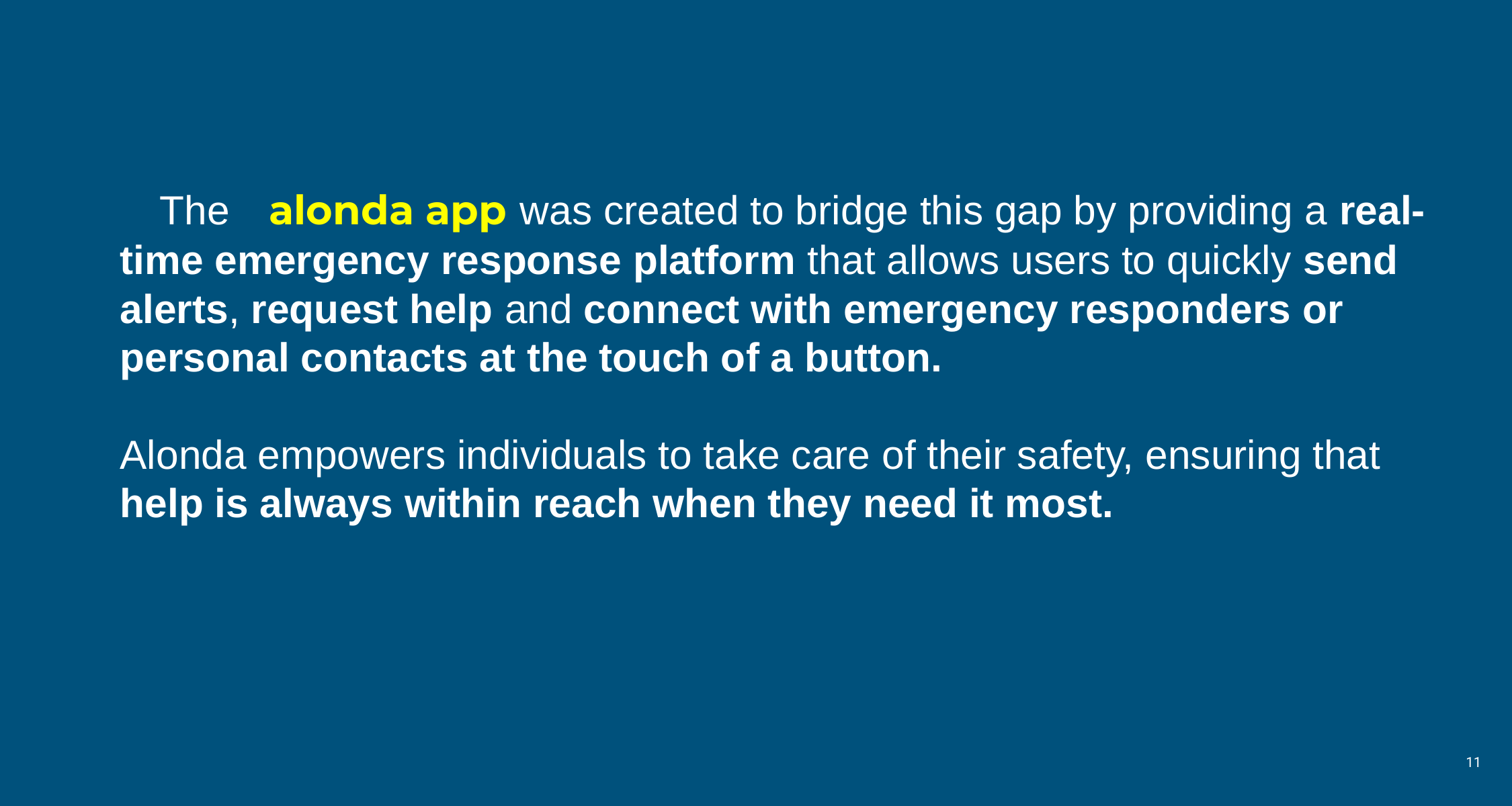

Most victims of GBV and other emergencies struggle to seek help due to fear, stigma, or lack of a reliable platform to alert trusted contacts and responders.

   The   alonda app was created to bridge this gap by providing a real-time emergency response platform that allows users to quickly send alerts, request help and connect with emergency responders or personal contacts at the touch of a button.

Alonda empowers individuals to take care of their safety, ensuring that help is always within reach when they need it most.

11